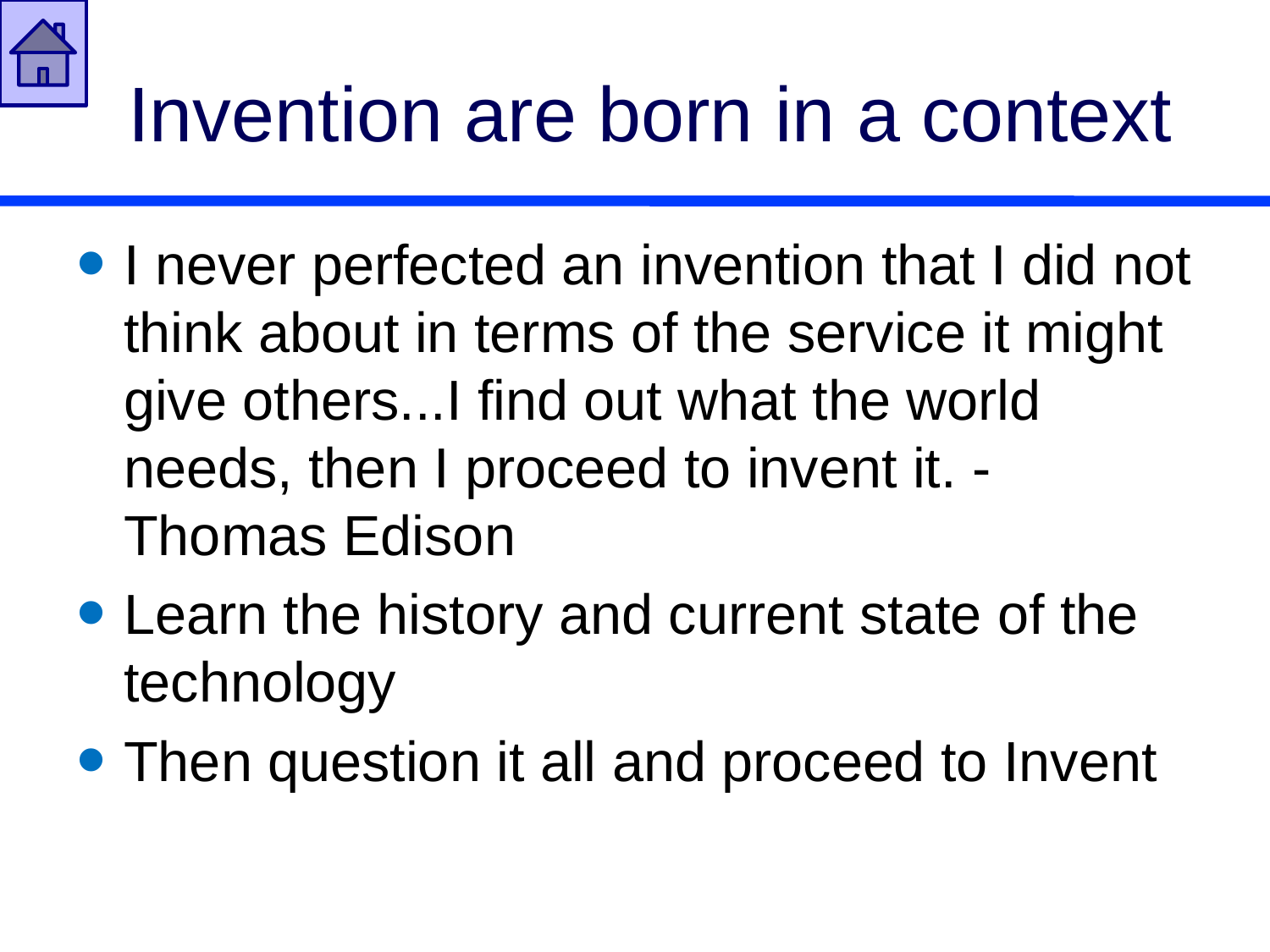

# Invention are born in a context
I never perfected an invention that I did not think about in terms of the service it might give others...I find out what the world needs, then I proceed to invent it. -Thomas Edison
Learn the history and current state of the technology
Then question it all and proceed to Invent